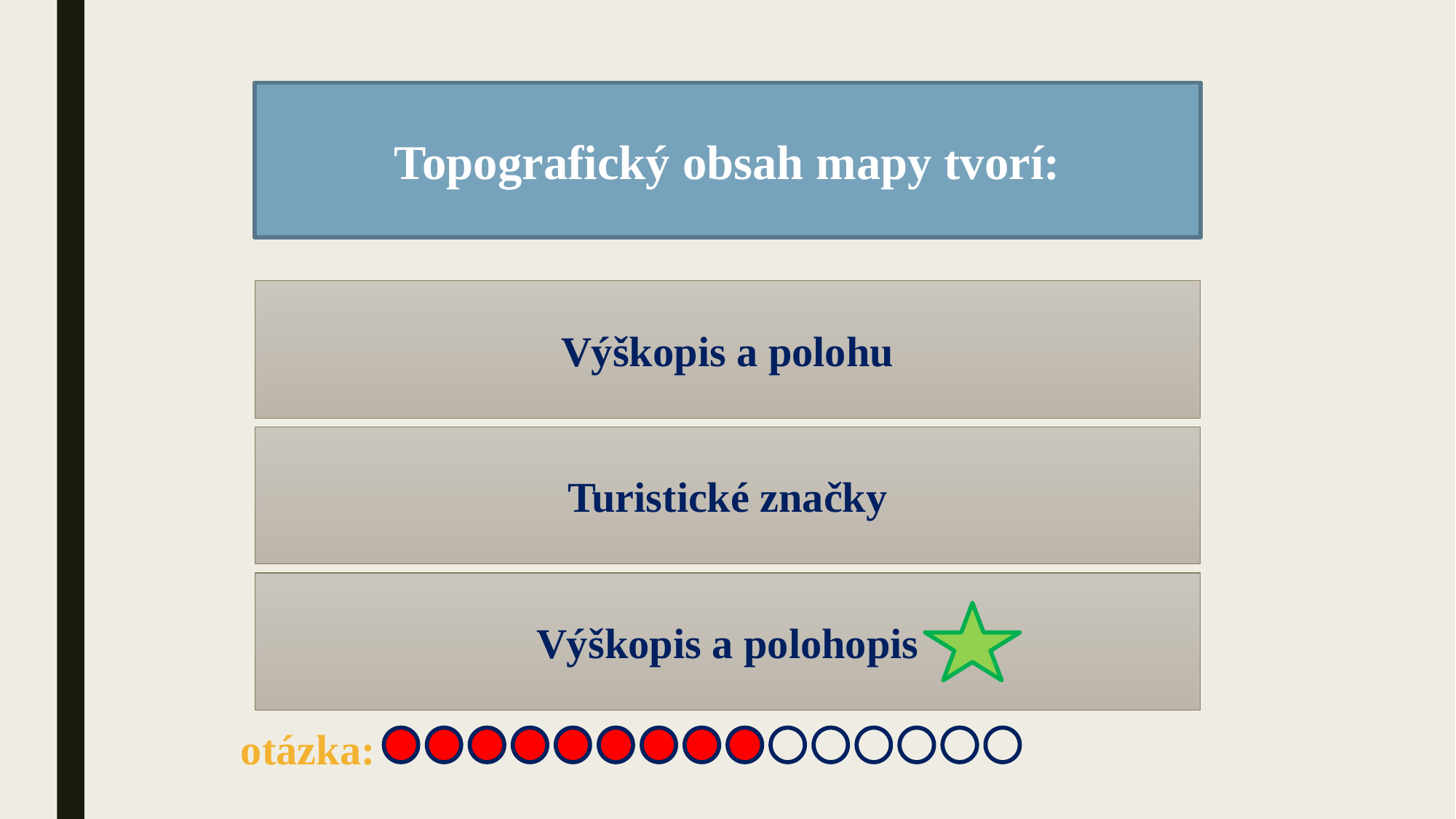

Topografický obsah mapy tvorí:
Výškopis a polohu
Turistické značky
Výškopis a polohopis

otázka: